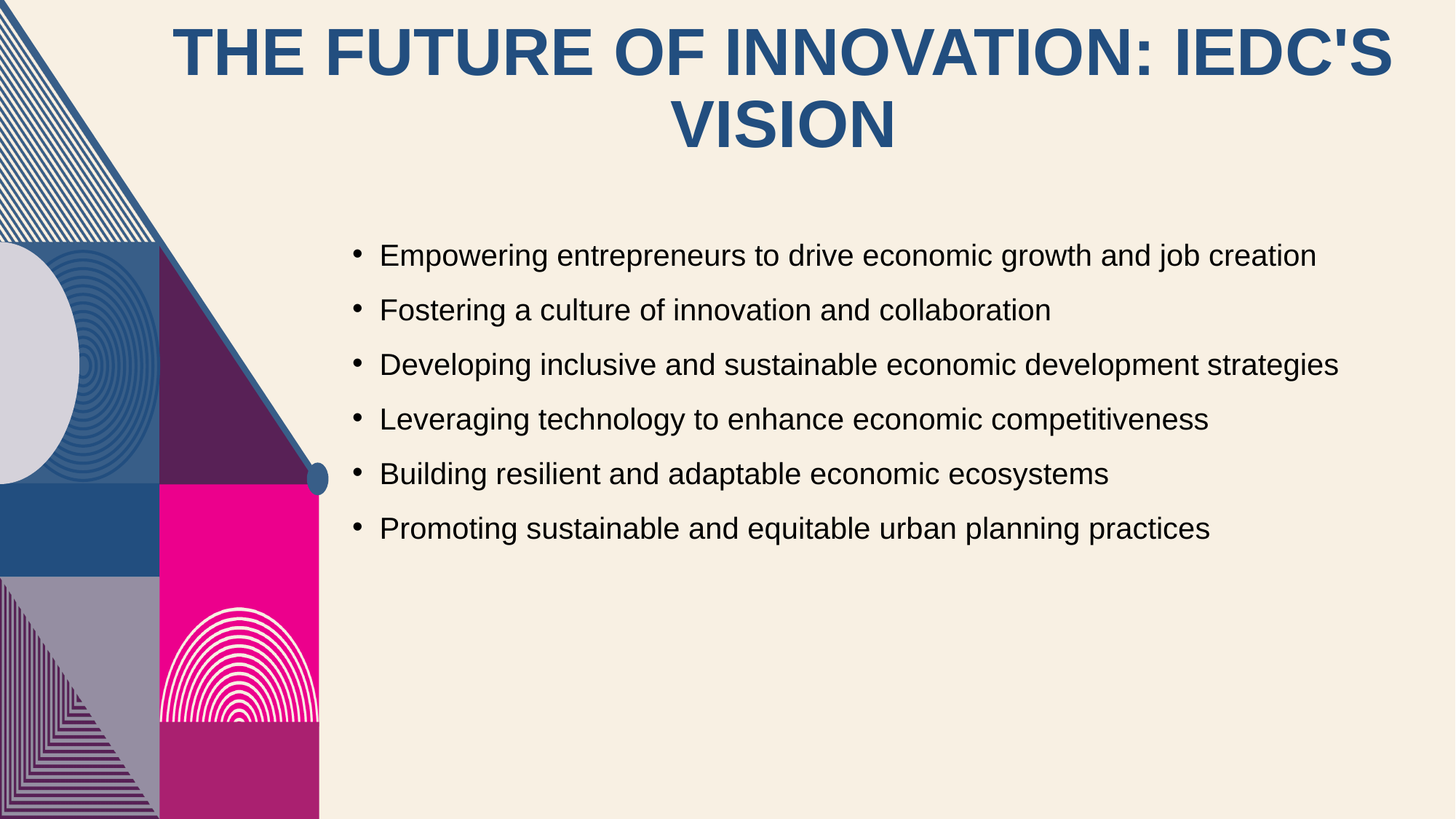

# The Future of Innovation: IEDC's Vision
Empowering entrepreneurs to drive economic growth and job creation
Fostering a culture of innovation and collaboration
Developing inclusive and sustainable economic development strategies
Leveraging technology to enhance economic competitiveness
Building resilient and adaptable economic ecosystems
Promoting sustainable and equitable urban planning practices